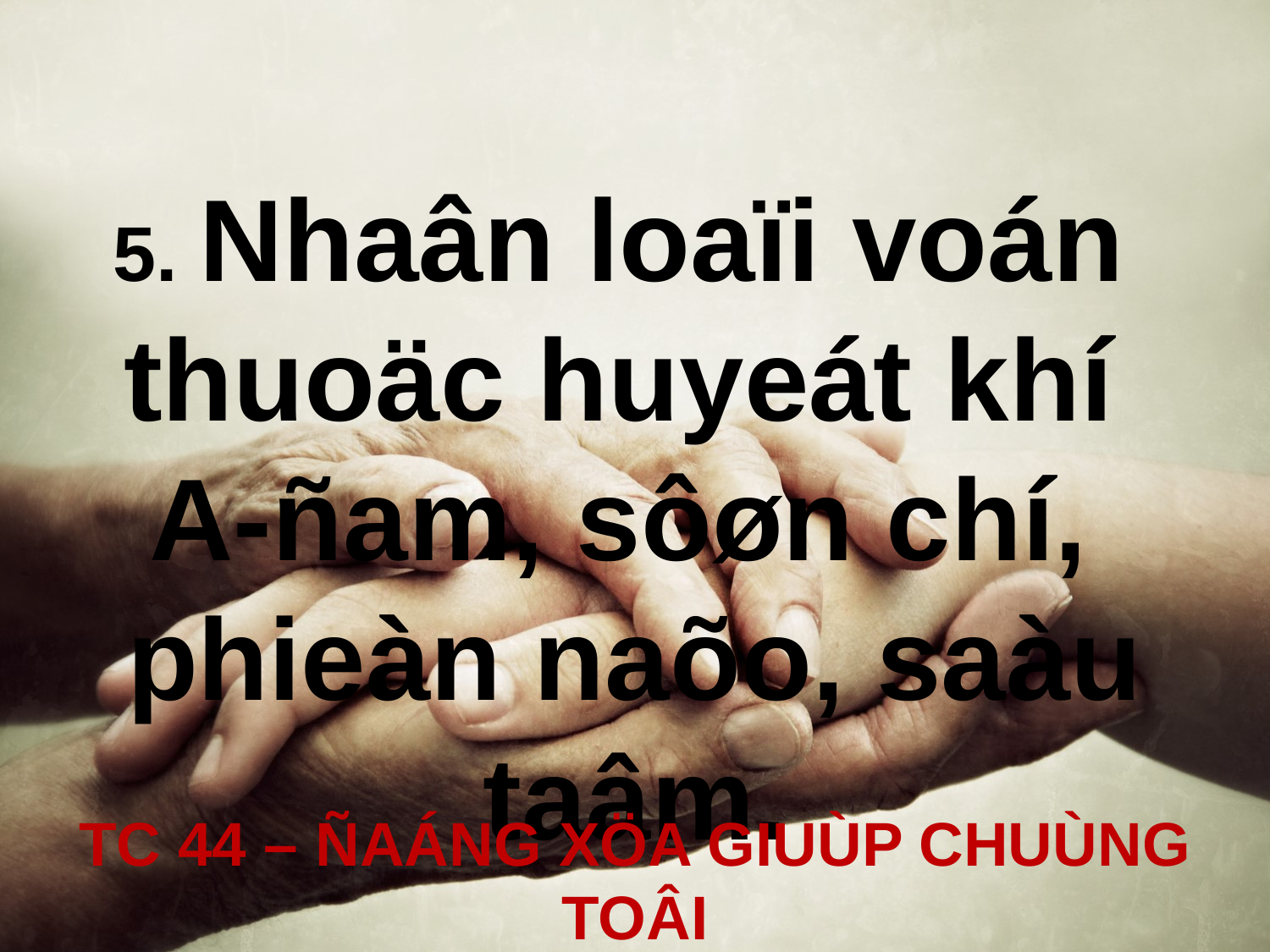

5. Nhaân loaïi voán
thuoäc huyeát khí
A-ñam, sôøn chí,
phieàn naõo, saàu taâm.
TC 44 – ÑAÁNG XÖA GIUÙP CHUÙNG TOÂI